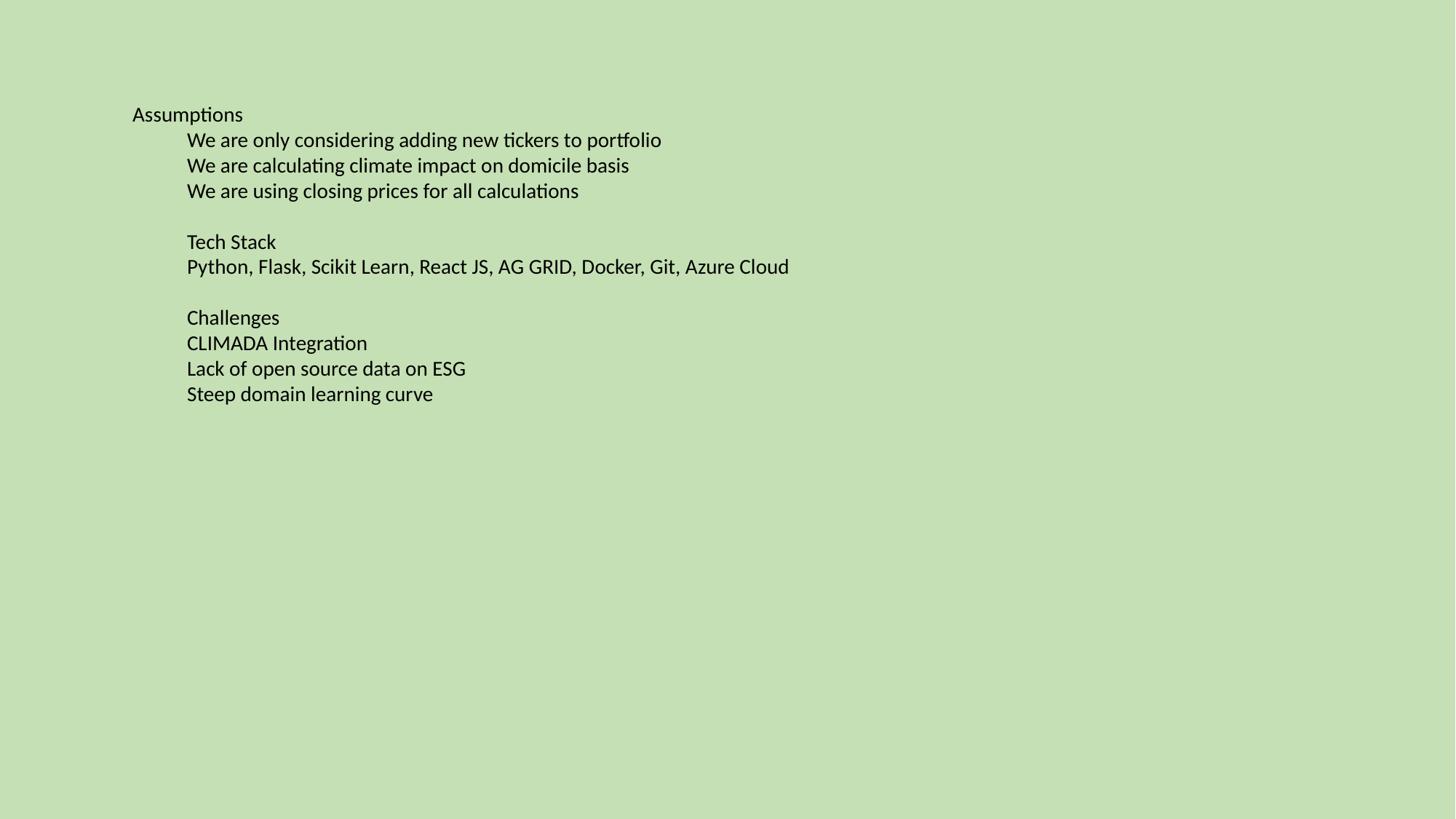

Assumptions
We are only considering adding new tickers to portfolio
We are calculating climate impact on domicile basis
We are using closing prices for all calculations

Tech Stack
Python, Flask, Scikit Learn, React JS, AG GRID, Docker, Git, Azure Cloud

Challenges
CLIMADA Integration
Lack of open source data on ESG
Steep domain learning curve